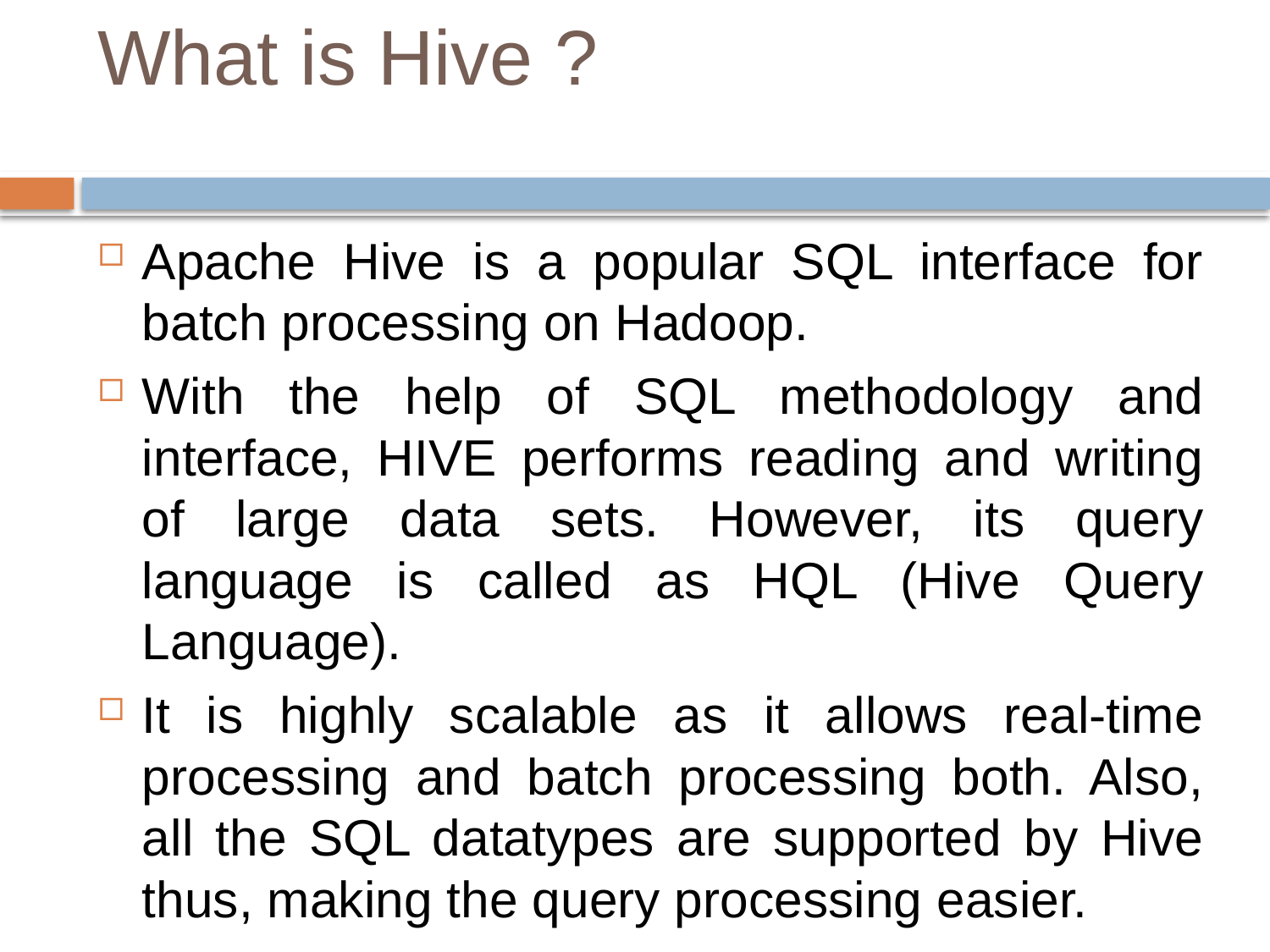

# What is Hive ?
Apache Hive is a popular SQL interface for batch processing on Hadoop.
With the help of SQL methodology and interface, HIVE performs reading and writing of large data sets. However, its query language is called as HQL (Hive Query Language).
It is highly scalable as it allows real-time processing and batch processing both. Also, all the SQL datatypes are supported by Hive thus, making the query processing easier.